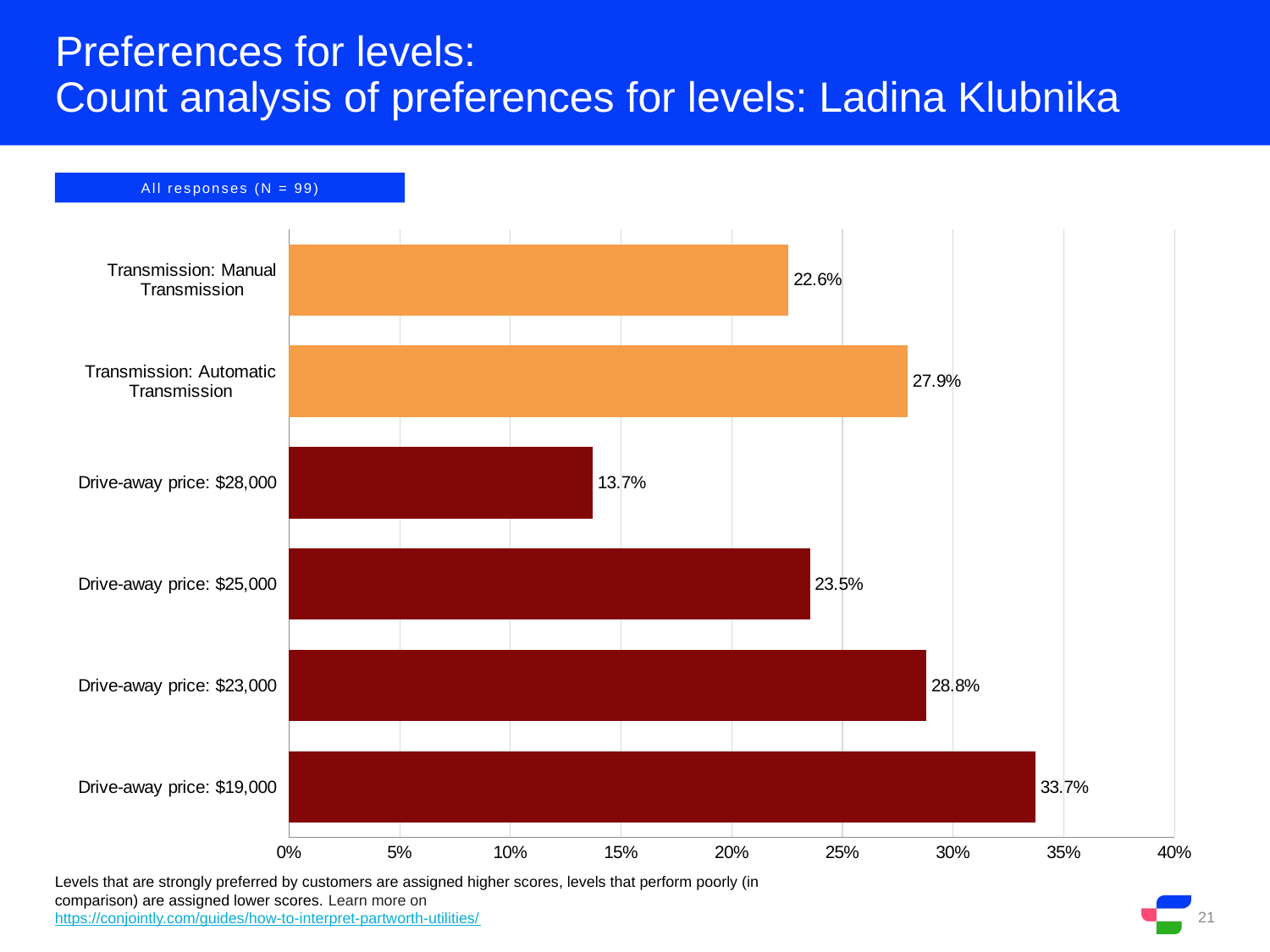

# Preferences for levels:
Count analysis of preferences for levels: Ladina Klubnika
All responses (N = 99)

### Chart

| Category |  |
|---|---|
| Drive-away price: $19,000 | 0.3371 |
| Drive-away price: $23,000 | 0.2879 |
| Drive-away price: $25,000 | 0.2353 |
| Drive-away price: $28,000 | 0.1371 |
| Transmission: Automatic Transmission | 0.2794 |
| Transmission: Manual Transmission | 0.2257 |
Levels that are strongly preferred by customers are assigned higher scores, levels that perform poorly (in comparison) are assigned lower scores. Learn more on https://conjointly.com/guides/how-to-interpret-partworth-utilities/